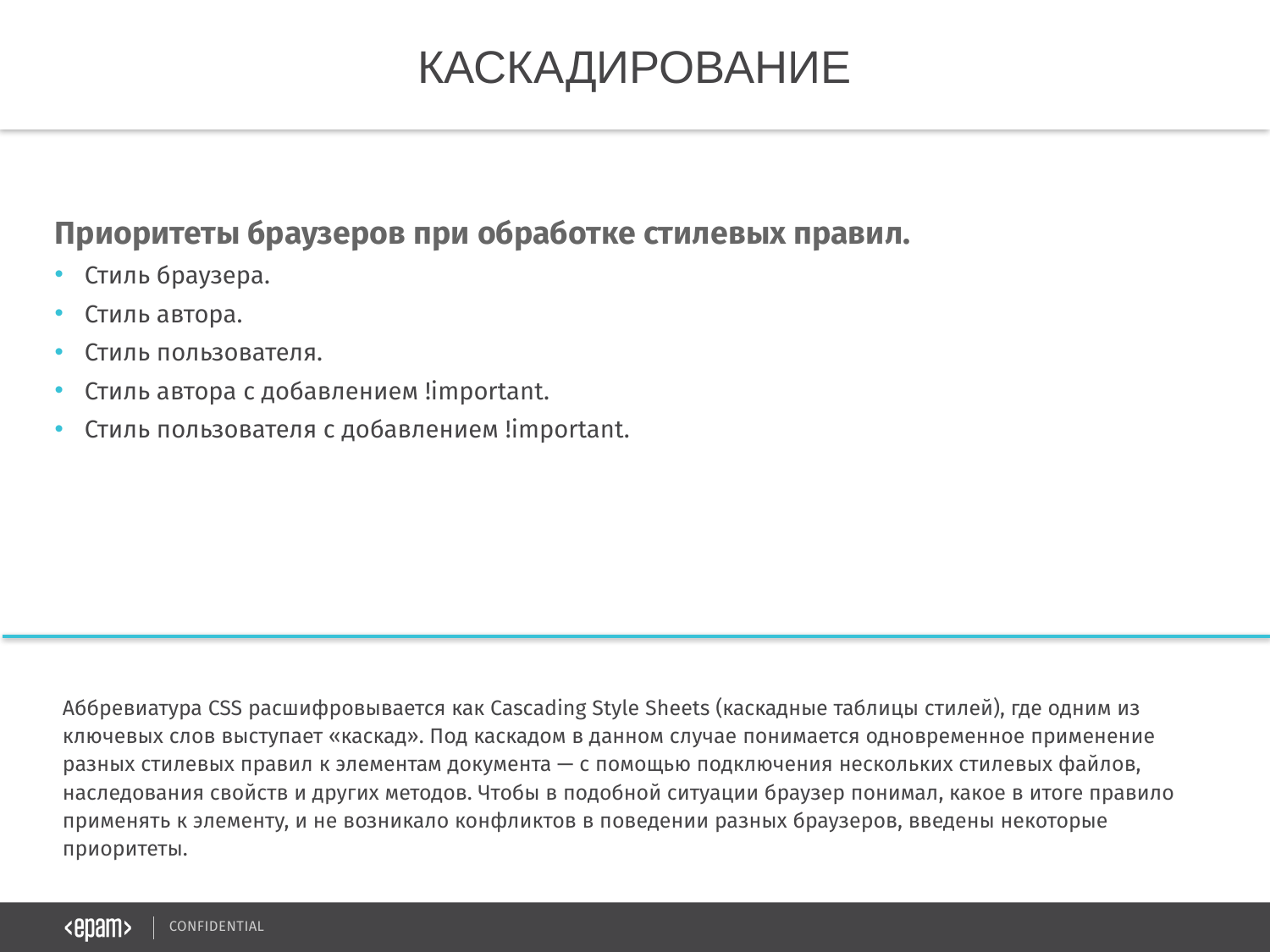

КАСКАДИРОВАНИЕ
Приоритеты браузеров при обработке стилевых правил.
Стиль браузера.
Стиль автора.
Стиль пользователя.
Стиль автора с добавлением !important.
Стиль пользователя с добавлением !important.

Аббревиатура CSS расшифровывается как Cascading Style Sheets (каскадные таблицы стилей), где одним из ключевых слов выступает «каскад». Под каскадом в данном случае понимается одновременное применение разных стилевых правил к элементам документа — с помощью подключения нескольких стилевых файлов, наследования свойств и других методов. Чтобы в подобной ситуации браузер понимал, какое в итоге правило применять к элементу, и не возникало конфликтов в поведении разных браузеров, введены некоторые приоритеты.
29